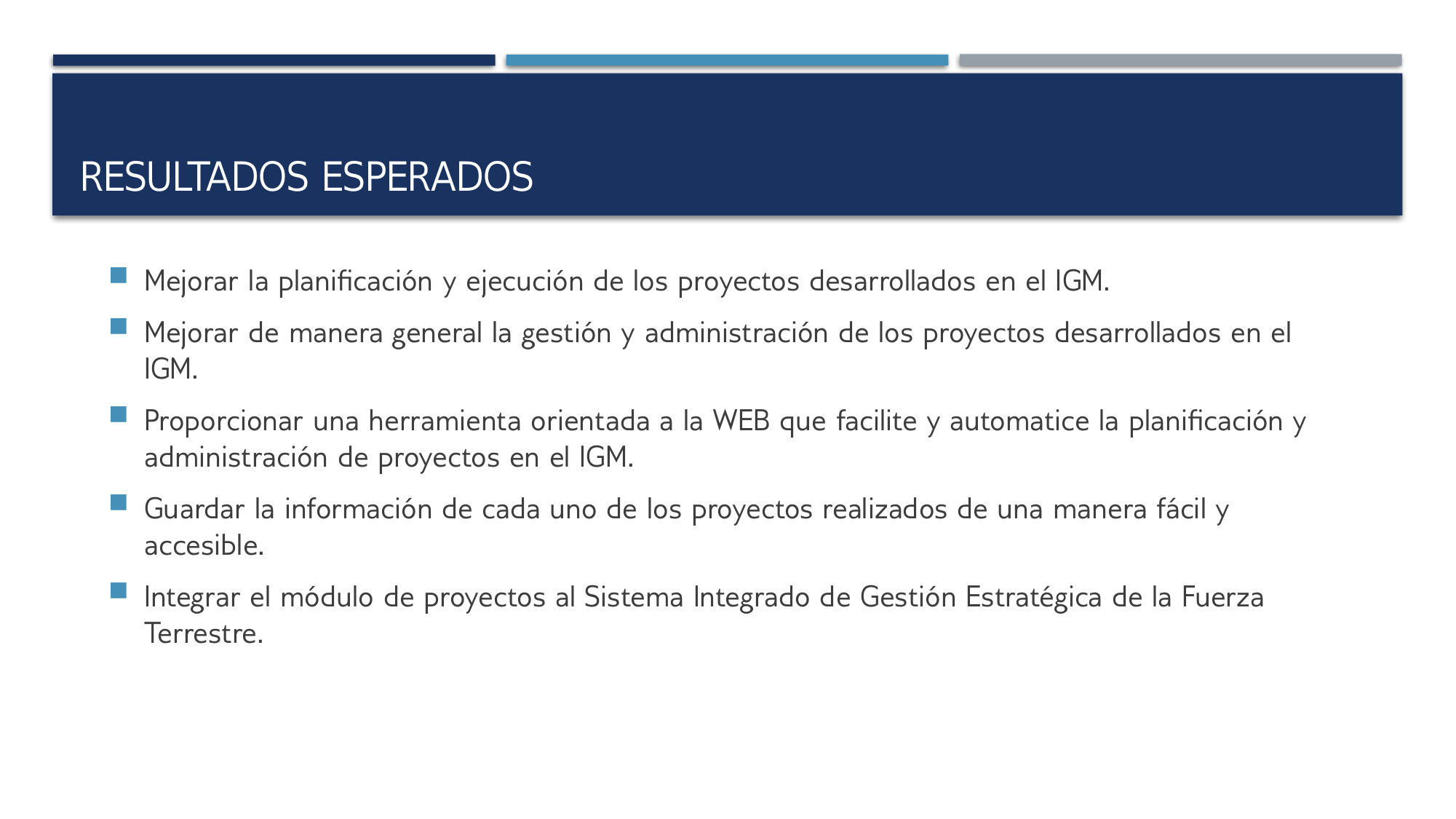

# RESULTADOS ESPERADOS
Mejorar la planificación y ejecución de los proyectos desarrollados en el IGM.
Mejorar de manera general la gestión y administración de los proyectos desarrollados en el IGM.
Proporcionar una herramienta orientada a la WEB que facilite y automatice la planificación y administración de proyectos en el IGM.
Guardar la información de cada uno de los proyectos realizados de una manera fácil y accesible.
Integrar el módulo de proyectos al Sistema Integrado de Gestión Estratégica de la Fuerza Terrestre.